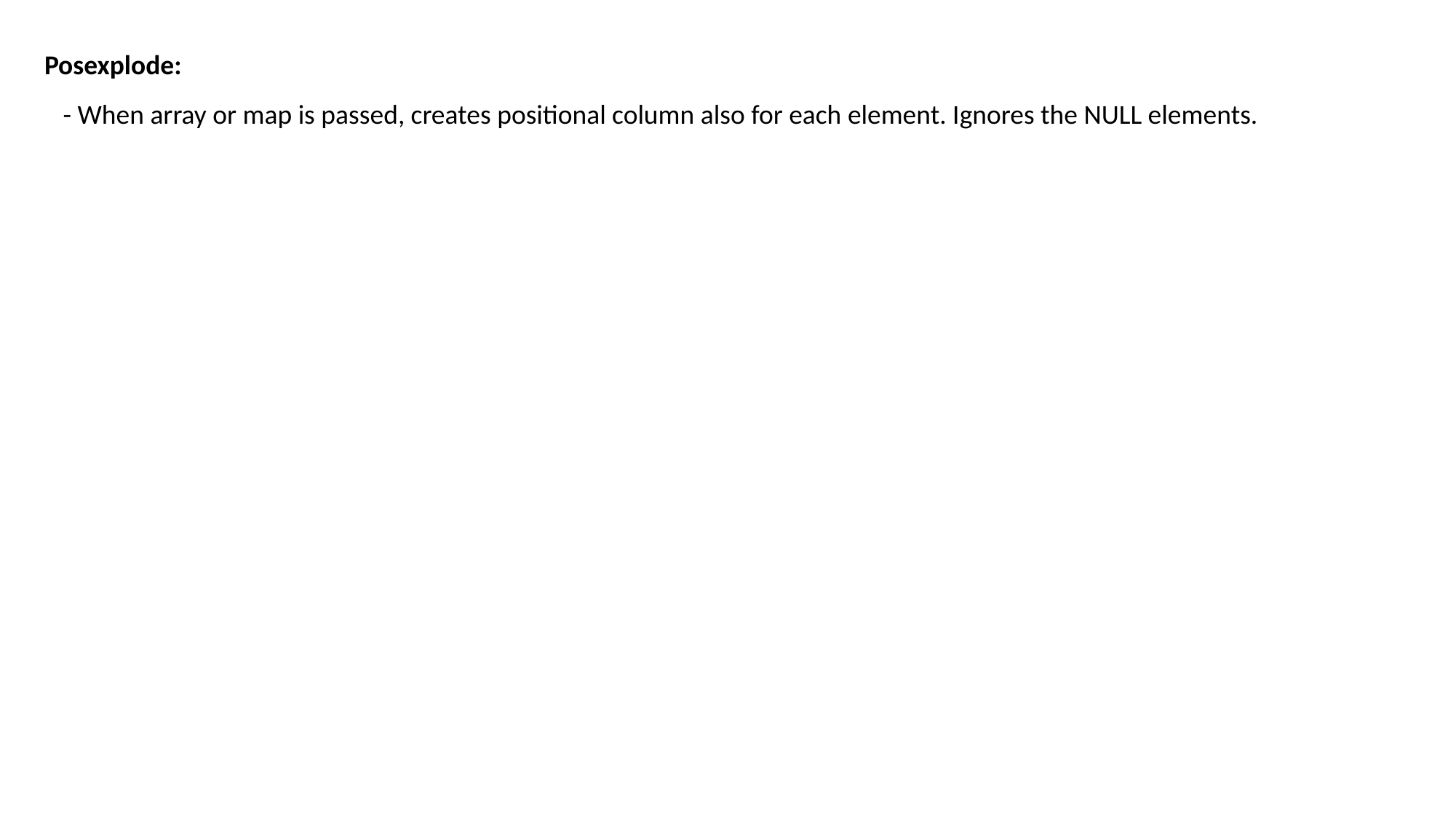

Posexplode:
   - When array or map is passed, creates positional column also for each element. Ignores the NULL elements.